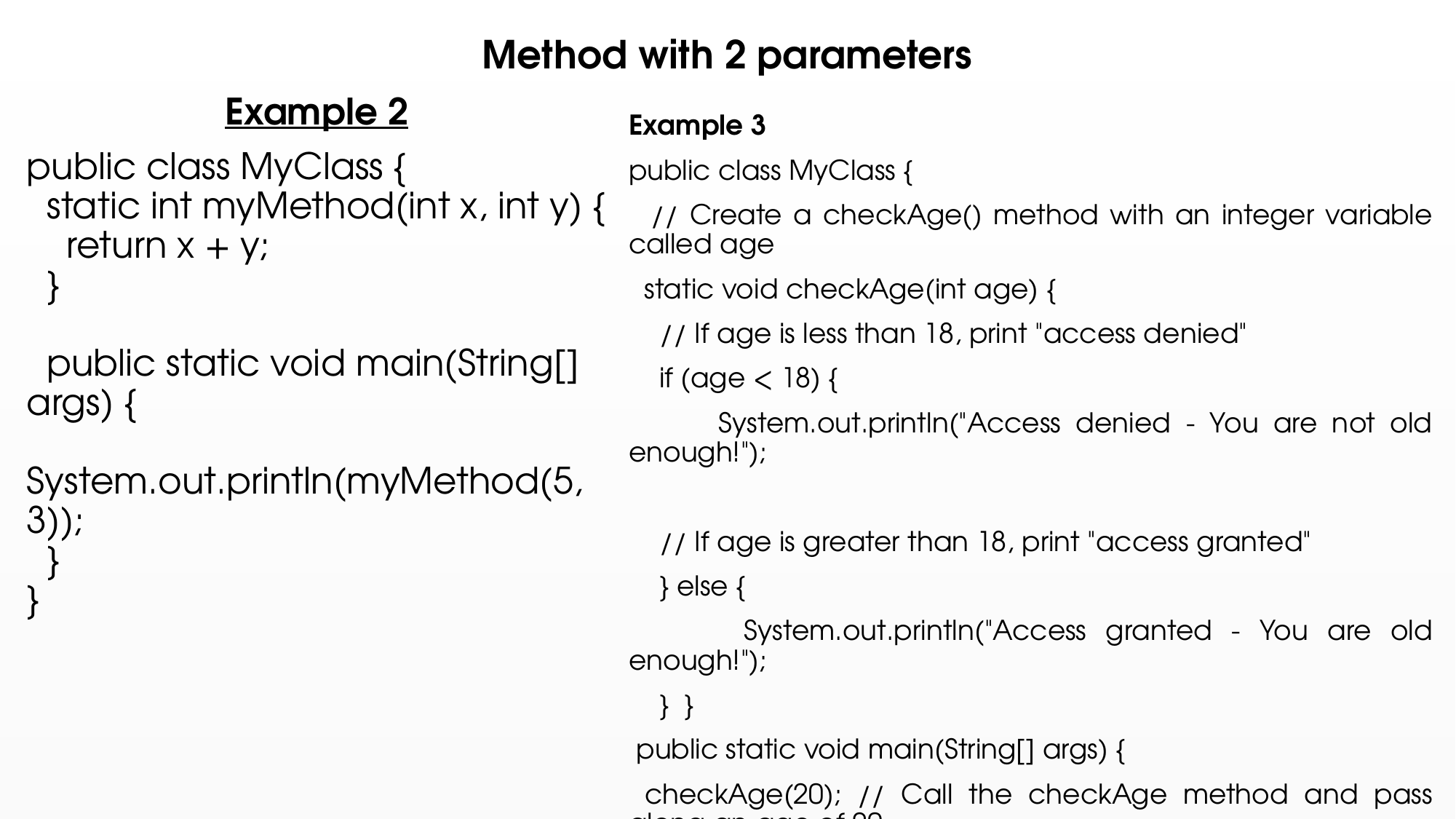

# Method with 2 parameters
Example 2
public class MyClass {
  static int myMethod(int x, int y) {
    return x + y;
  }
  public static void main(String[] args) {
    System.out.println(myMethod(5, 3));
  }
}
Example 3
public class MyClass {
  // Create a checkAge() method with an integer variable called age
  static void checkAge(int age) {
    // If age is less than 18, print "access denied"
    if (age < 18) {
      System.out.println("Access denied - You are not old enough!");

    // If age is greater than 18, print "access granted"
    } else {
      System.out.println("Access granted - You are old enough!");
    }  }
 public static void main(String[] args) {
 checkAge(20); // Call the checkAge method and pass along an age of 20
  }}